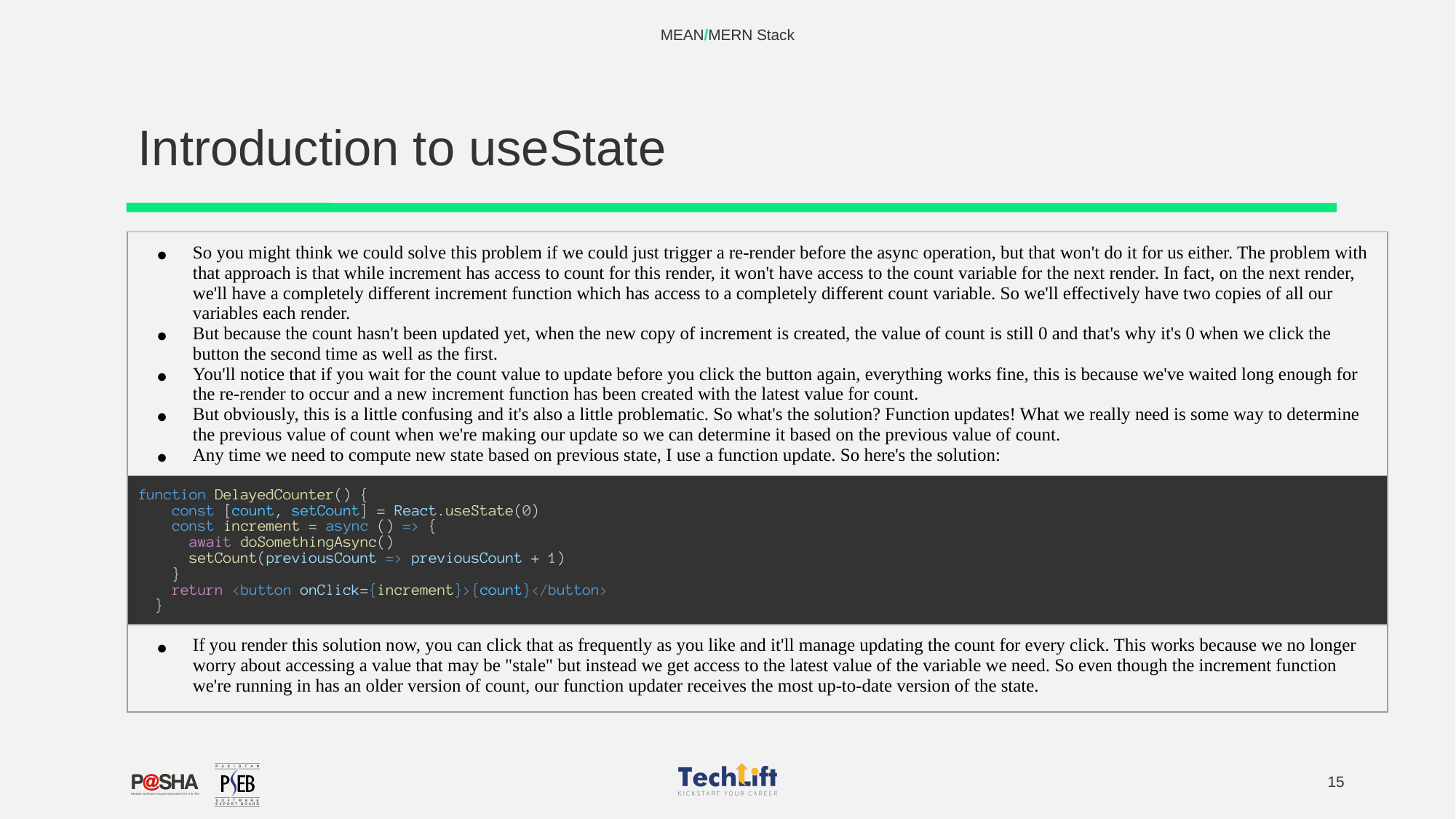

MEAN/MERN Stack
# Introduction to useState
| So you might think we could solve this problem if we could just trigger a re-render before the async operation, but that won't do it for us either. The problem with that approach is that while increment has access to count for this render, it won't have access to the count variable for the next render. In fact, on the next render, we'll have a completely different increment function which has access to a completely different count variable. So we'll effectively have two copies of all our variables each render. But because the count hasn't been updated yet, when the new copy of increment is created, the value of count is still 0 and that's why it's 0 when we click the button the second time as well as the first. You'll notice that if you wait for the count value to update before you click the button again, everything works fine, this is because we've waited long enough for the re-render to occur and a new increment function has been created with the latest value for count. But obviously, this is a little confusing and it's also a little problematic. So what's the solution? Function updates! What we really need is some way to determine the previous value of count when we're making our update so we can determine it based on the previous value of count. Any time we need to compute new state based on previous state, I use a function update. So here's the solution: |
| --- |
| function DelayedCounter() {     const [count, setCount] = React.useState(0)     const increment = async () => {       await doSomethingAsync()       setCount(previousCount => previousCount + 1)     }     return <button onClick={increment}>{count}</button>   } |
| If you render this solution now, you can click that as frequently as you like and it'll manage updating the count for every click. This works because we no longer worry about accessing a value that may be "stale" but instead we get access to the latest value of the variable we need. So even though the increment function we're running in has an older version of count, our function updater receives the most up-to-date version of the state. |
15